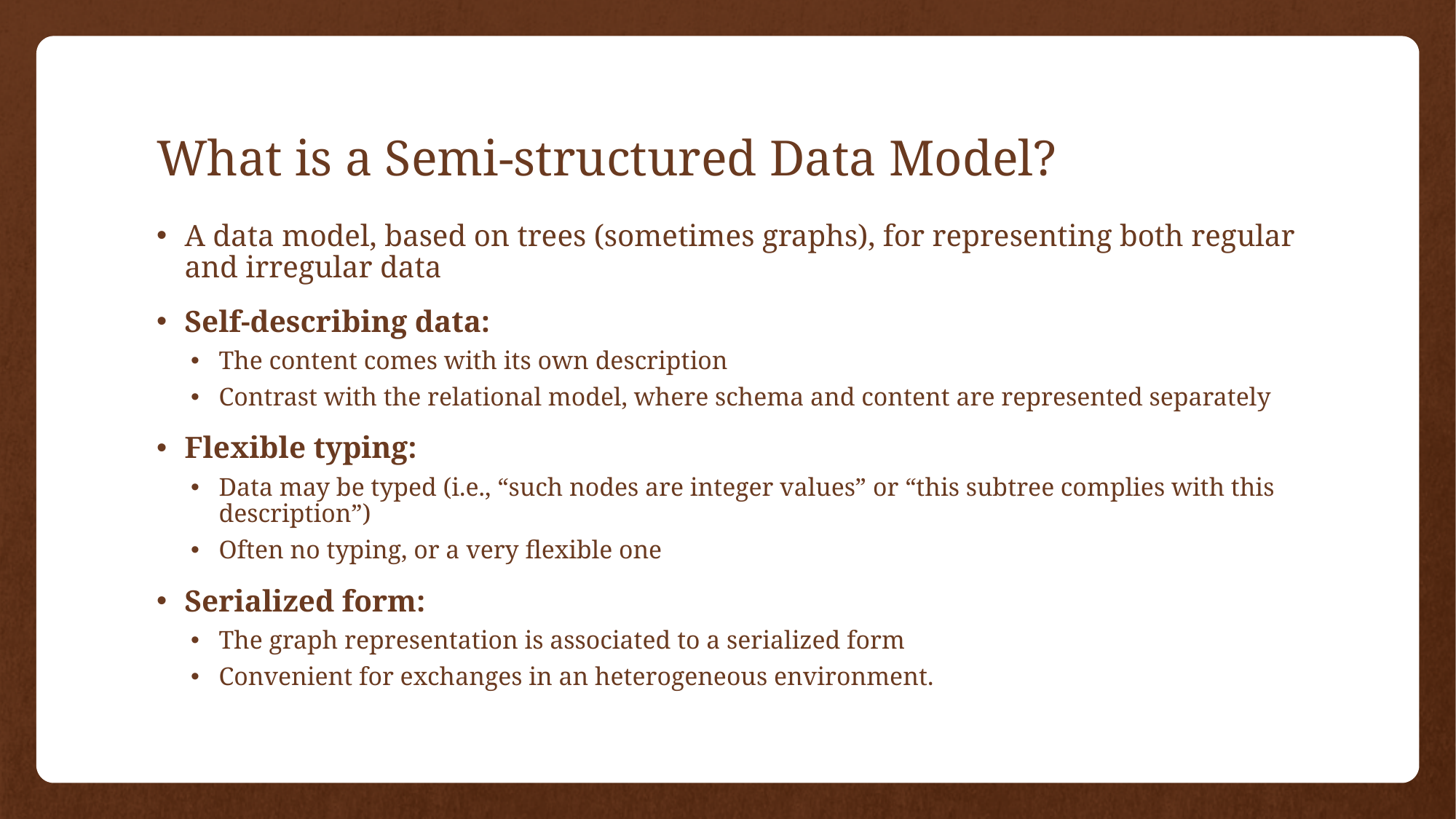

# What is a Semi-structured Data Model?
A data model, based on trees (sometimes graphs), for representing both regular and irregular data
Self-describing data:
The content comes with its own description
Contrast with the relational model, where schema and content are represented separately
Flexible typing:
Data may be typed (i.e., “such nodes are integer values” or “this subtree complies with this description”)
Often no typing, or a very flexible one
Serialized form:
The graph representation is associated to a serialized form
Convenient for exchanges in an heterogeneous environment.